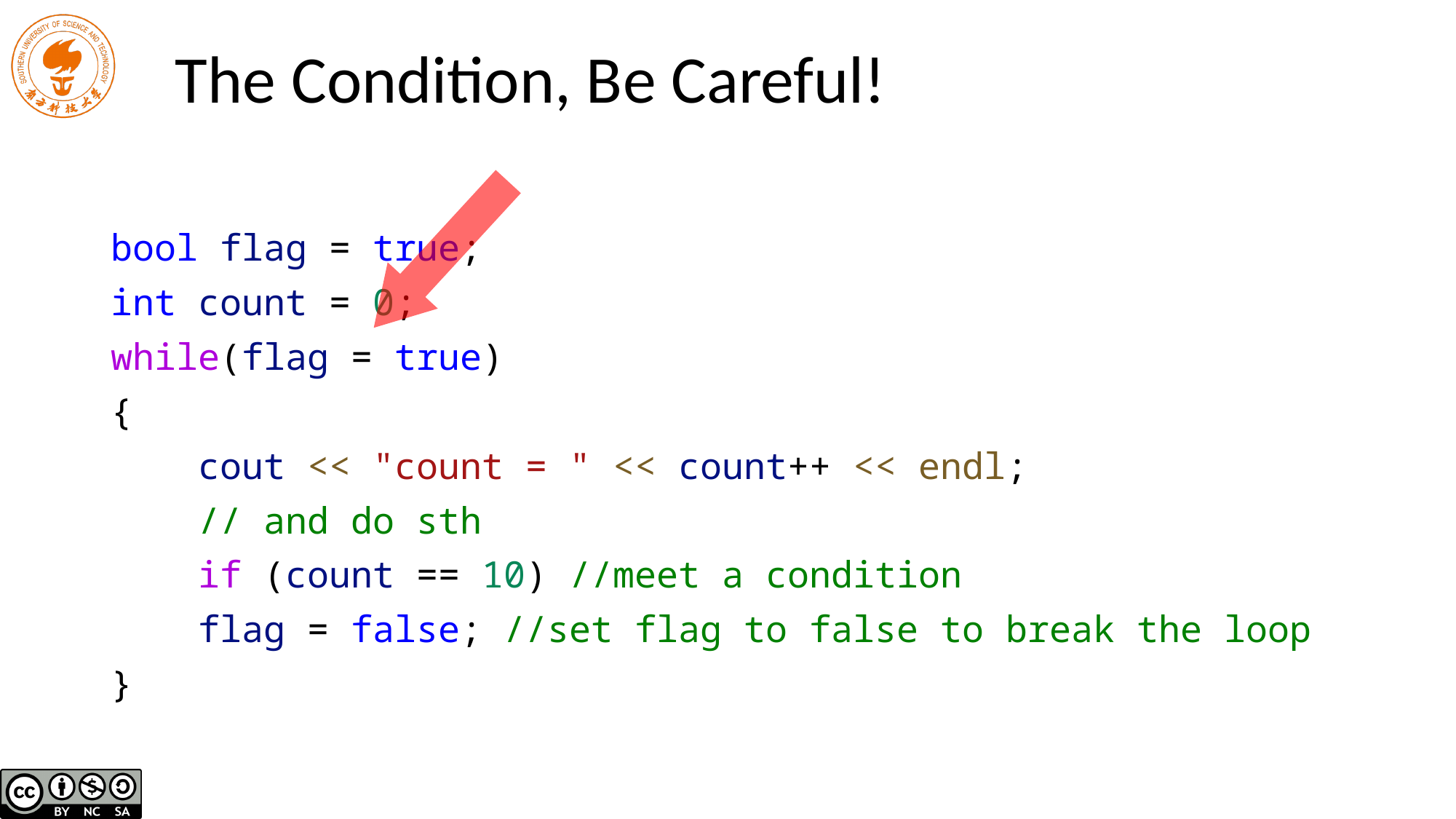

# The Condition, Be Careful!

bool flag = true;
int count = 0;
while(flag = true)
{
    cout << "count = " << count++ << endl;
    // and do sth
    if (count == 10) //meet a condition
    flag = false; //set flag to false to break the loop
}